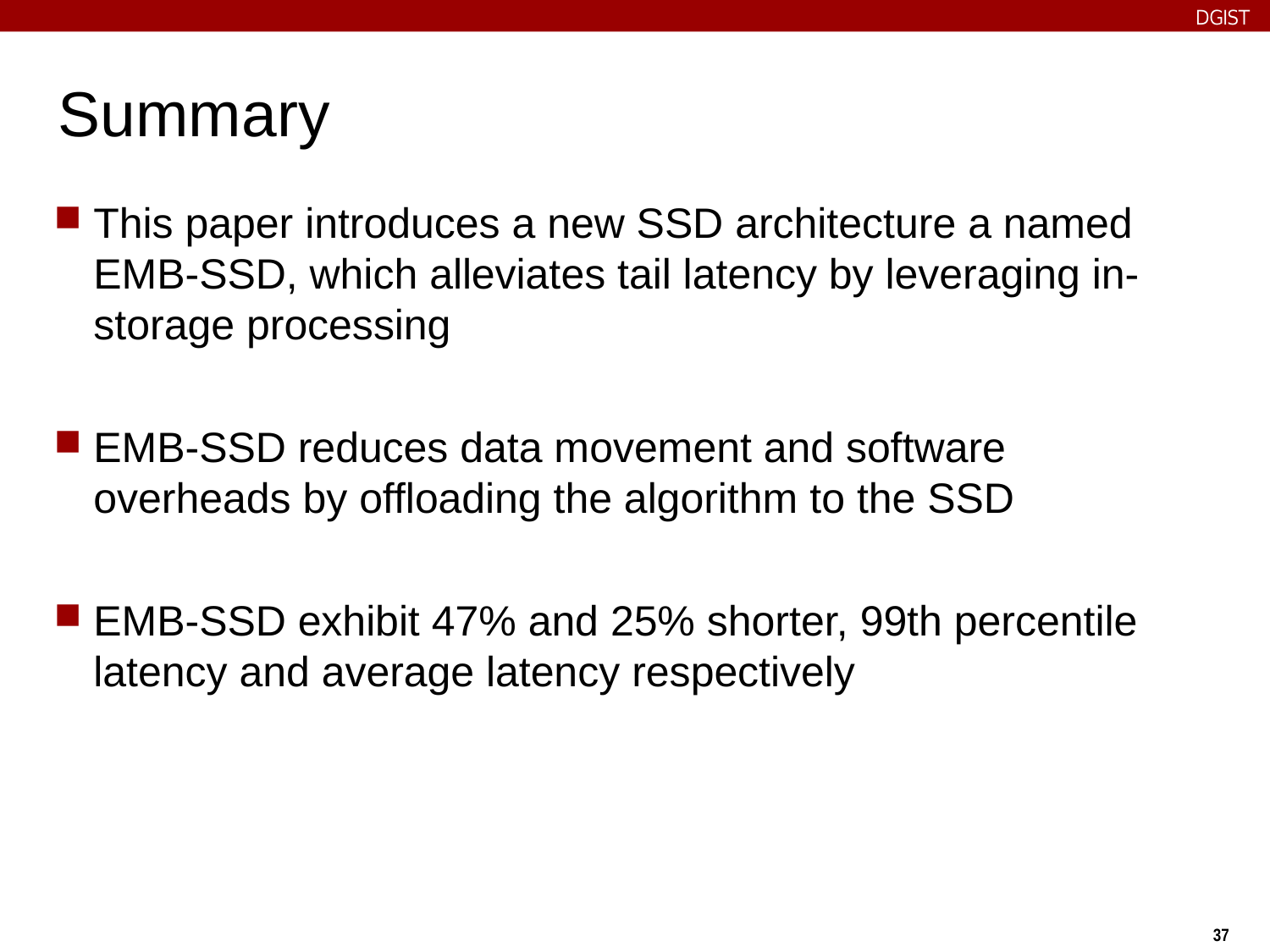

DGIST
# Summary
This paper introduces a new SSD architecture a named EMB-SSD, which alleviates tail latency by leveraging in-storage processing

EMB-SSD reduces data movement and software overheads by offloading the algorithm to the SSD

EMB-SSD exhibit 47% and 25% shorter, 99th percentile latency and average latency respectively